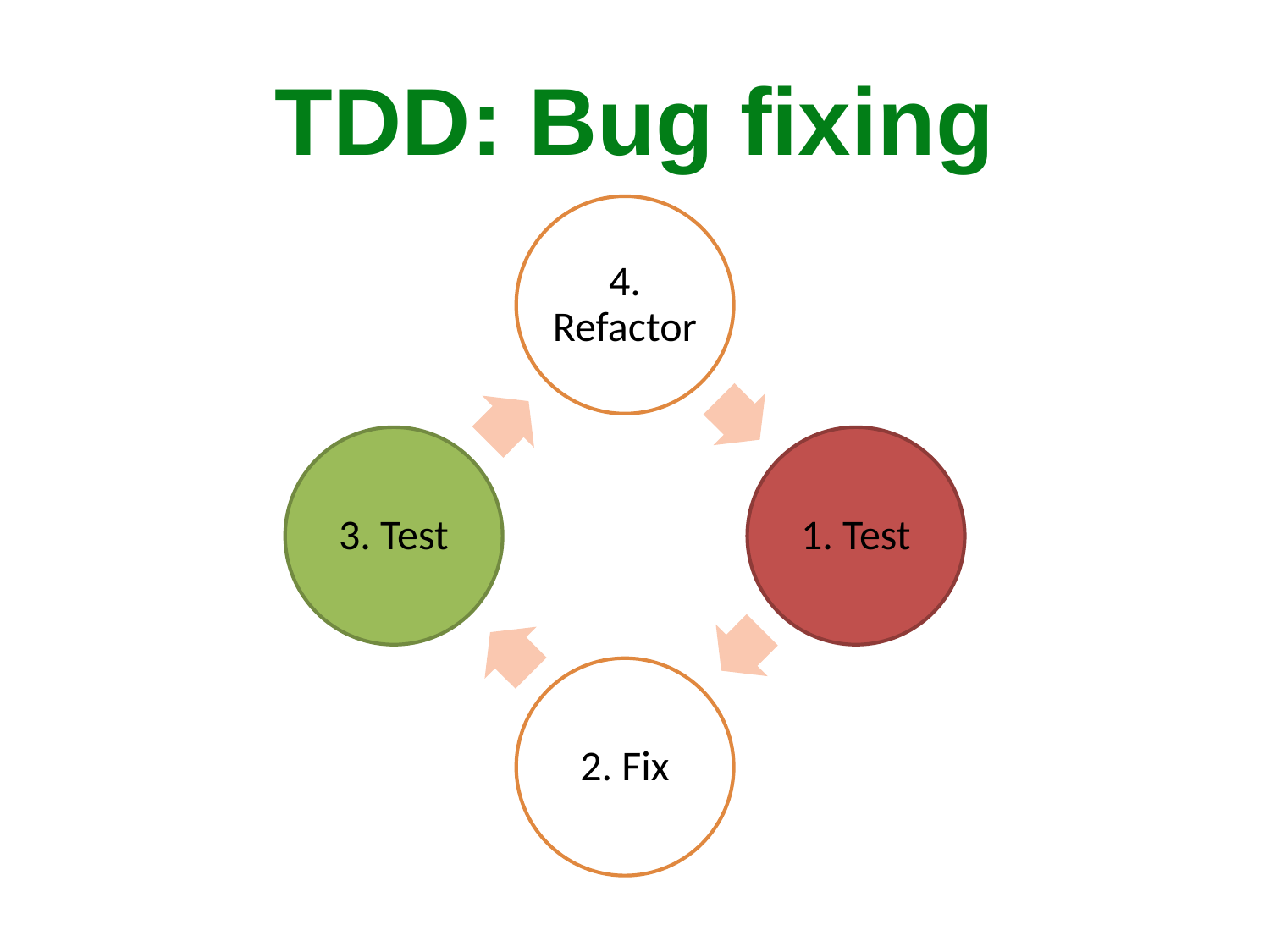

# TDD: Bug fixing
4. Refactor

1. Test

2. Fix

3. Test